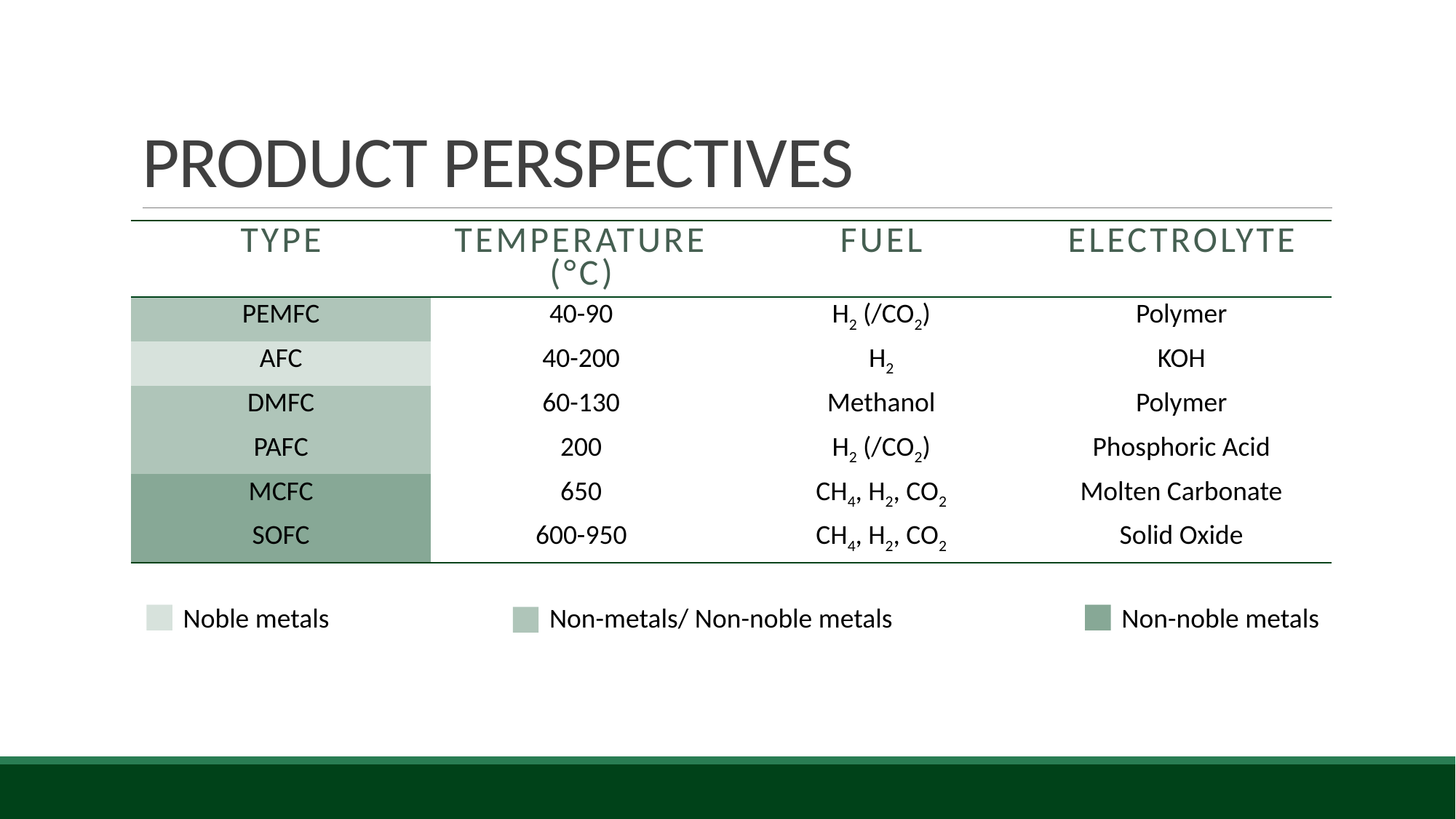

# PRODUCT PERSPECTIVES
| TYPE | TEMPERATURE (°C) | Fuel | Electrolyte |
| --- | --- | --- | --- |
| PEMFC | 40-90 | H2 (/CO2) | Polymer |
| AFC | 40-200 | H2 | KOH |
| DMFC | 60-130 | Methanol | Polymer |
| PAFC | 200 | H2 (/CO2) | Phosphoric Acid |
| MCFC | 650 | CH4, H2, CO2 | Molten Carbonate |
| SOFC | 600-950 | CH4, H2, CO2 | Solid Oxide |
Noble metals

Non-metals/ Non-noble metals

Non-noble metals